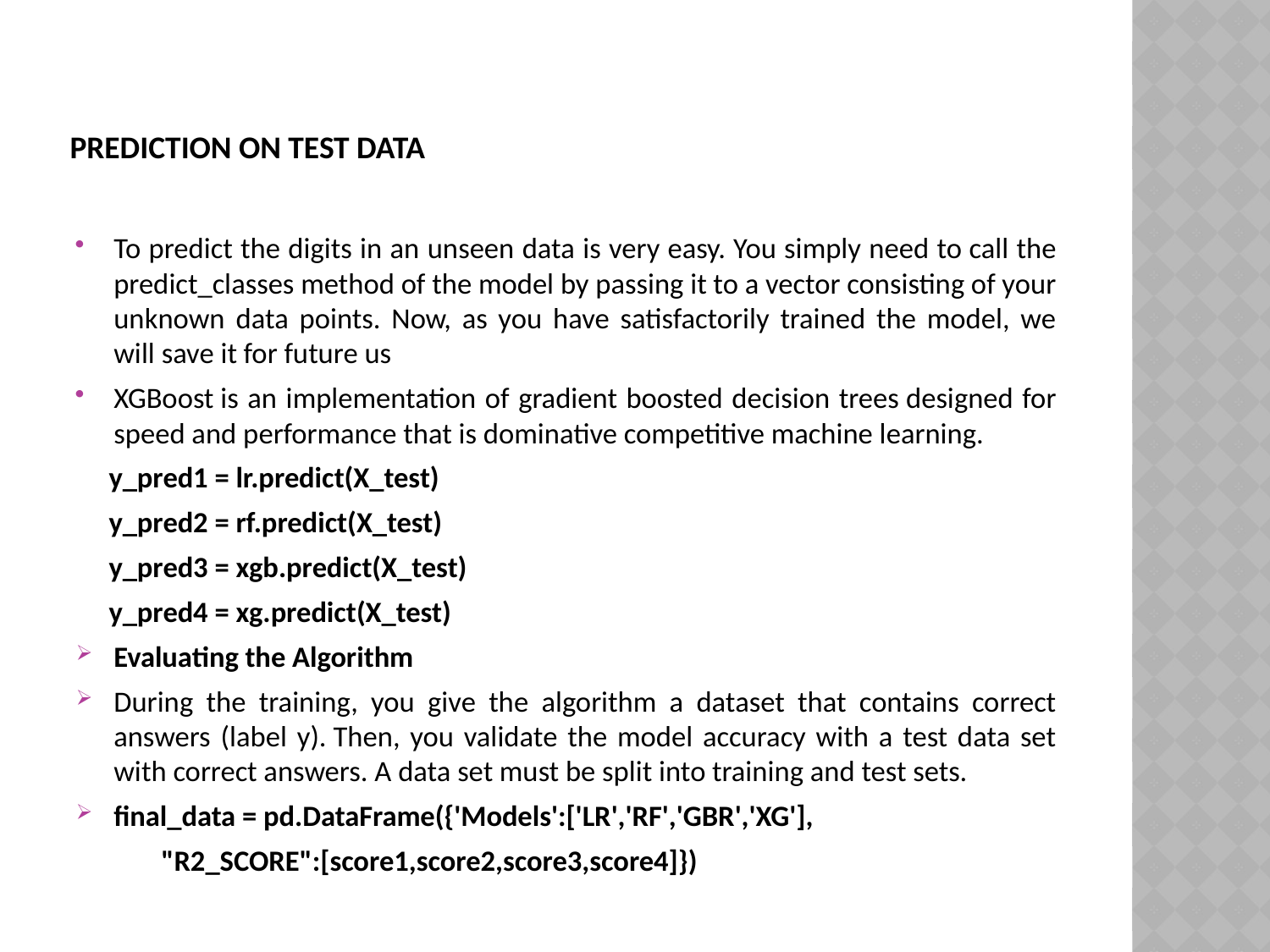

# Prediction on Test Data
To predict the digits in an unseen data is very easy. You simply need to call the predict_classes method of the model by passing it to a vector consisting of your unknown data points. Now, as you have satisfactorily trained the model, we will save it for future us
XGBoost is an implementation of gradient boosted decision trees designed for speed and performance that is dominative competitive machine learning.
     y_pred1 = lr.predict(X_test)
     y_pred2 = rf.predict(X_test)
     y_pred3 = xgb.predict(X_test)
     y_pred4 = xg.predict(X_test)
Evaluating the Algorithm
During the training, you give the algorithm a dataset that contains correct answers (label y). Then, you validate the model accuracy with a test data set with correct answers. A data set must be split into training and test sets.
final_data = pd.DataFrame({'Models':['LR','RF','GBR','XG'],
             "R2_SCORE":[score1,score2,score3,score4]})